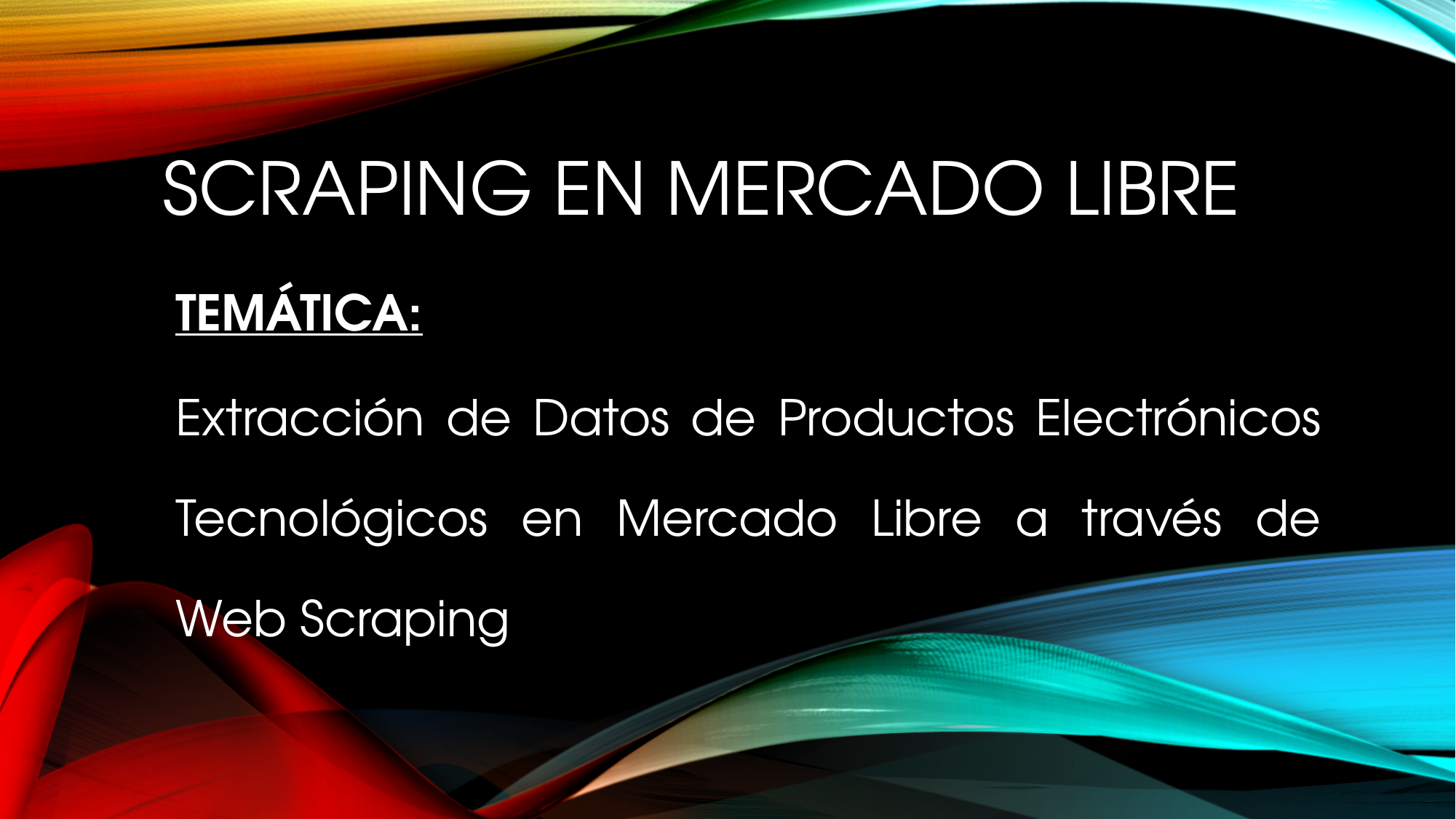

# Scraping en Mercado libre
TEMÁTICA:
Extracción de Datos de Productos Electrónicos Tecnológicos en Mercado Libre a través de Web Scraping